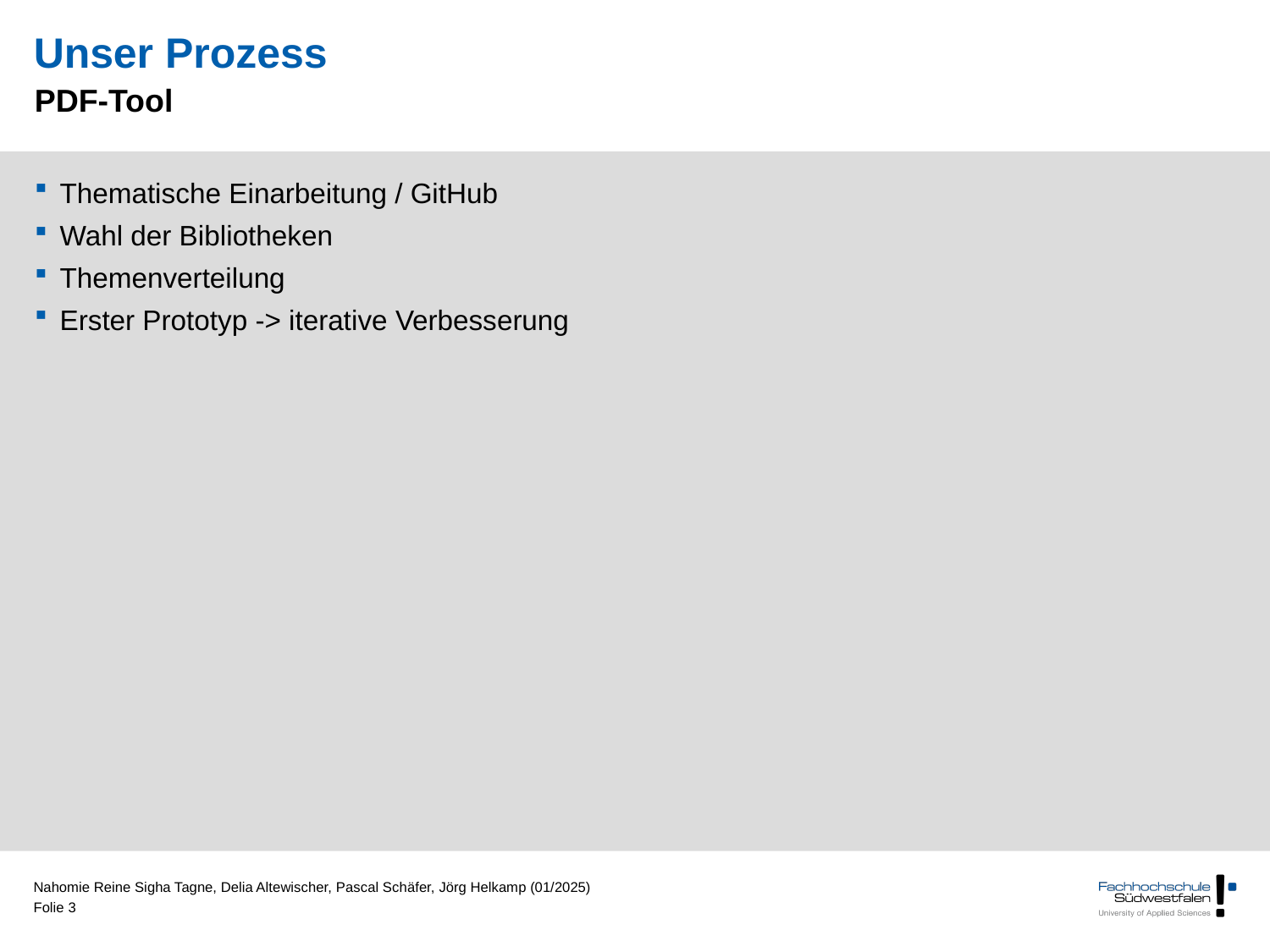

# Unser Prozess
PDF-Tool
Thematische Einarbeitung / GitHub
Wahl der Bibliotheken
Themenverteilung
Erster Prototyp -> iterative Verbesserung

Nahomie Reine Sigha Tagne, Delia Altewischer, Pascal Schäfer, Jörg Helkamp (01/2025)